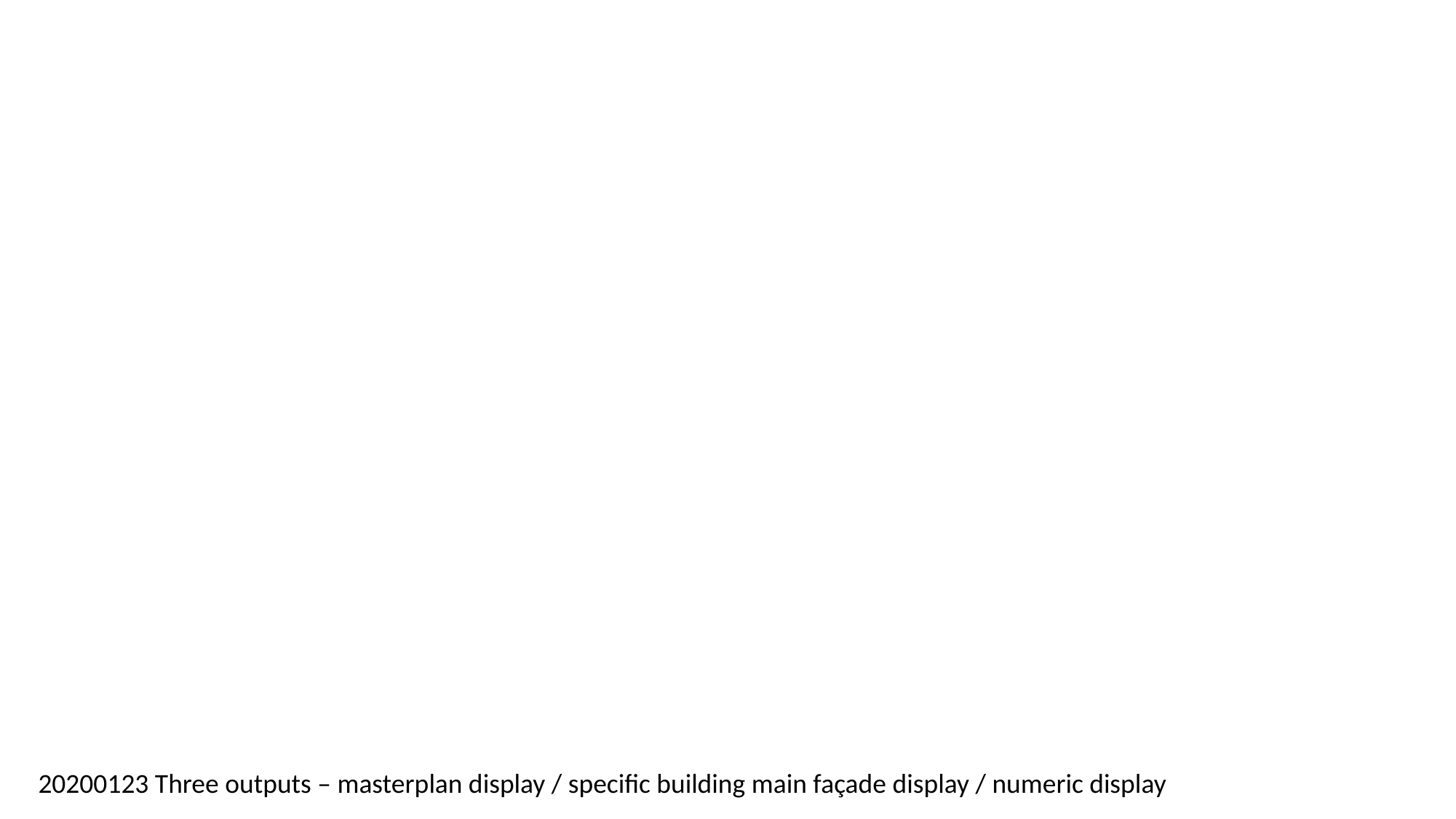

20200123 Three outputs – masterplan display / specific building main façade display / numeric display